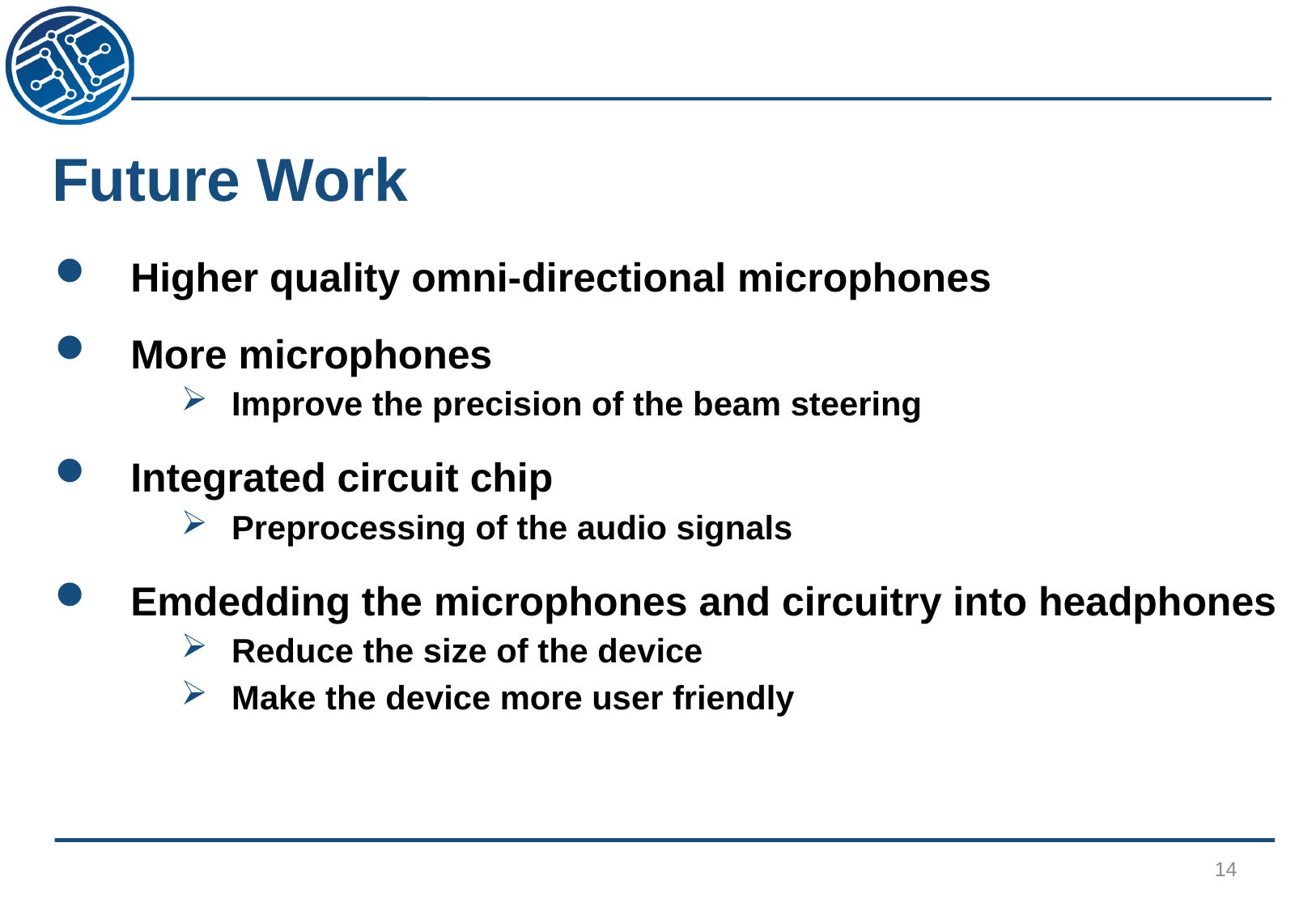

# Future Work
Higher quality omni-directional microphones
More microphones
Improve the precision of the beam steering
Integrated circuit chip
Preprocessing of the audio signals
Emdedding the microphones and circuitry into headphones
Reduce the size of the device
Make the device more user friendly
14